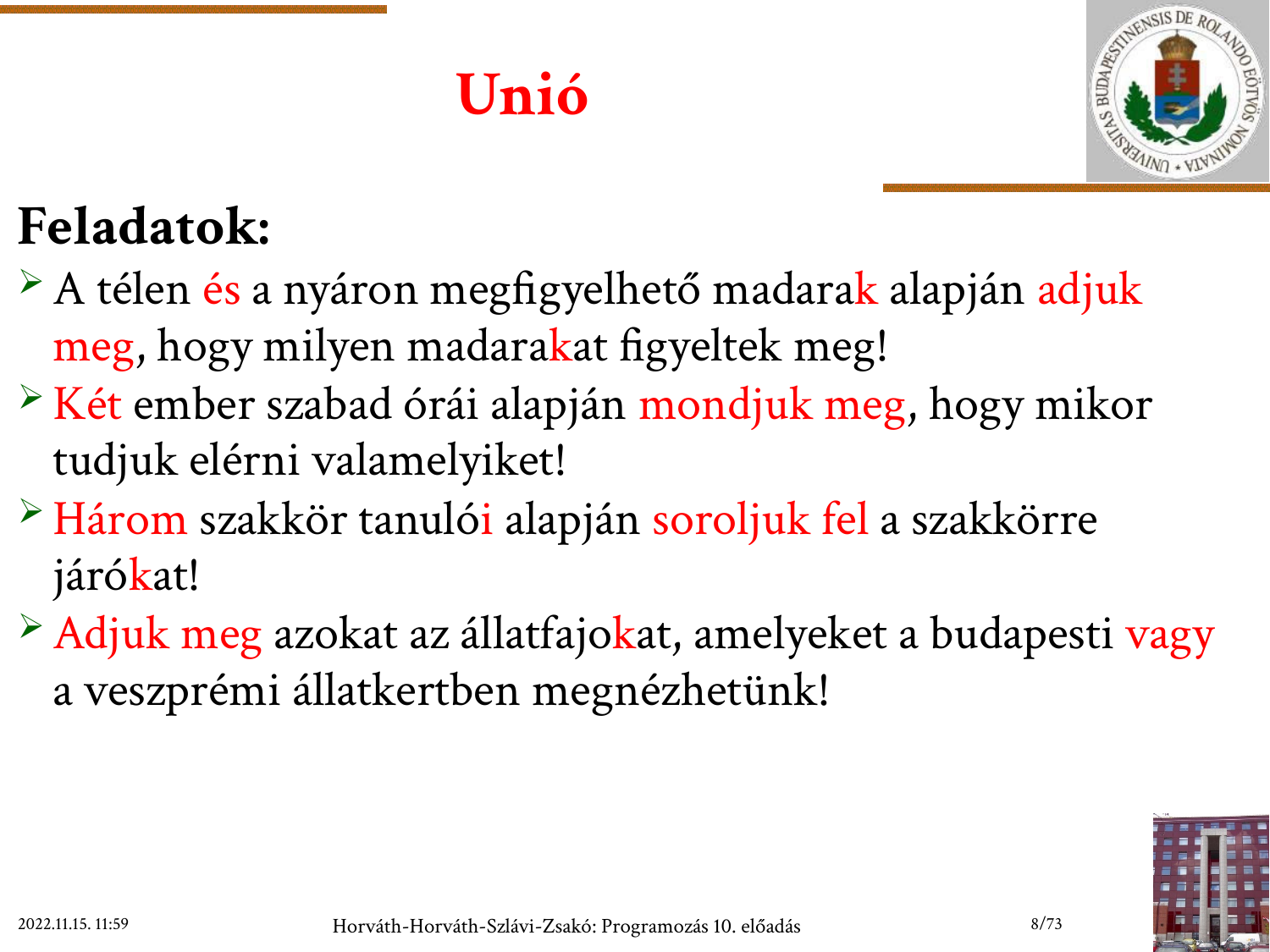

# Unió
Feladatok:
A télen és a nyáron megfigyelhető madarak alapján adjuk meg, hogy milyen madarakat figyeltek meg!
Két ember szabad órái alapján mondjuk meg, hogy mikor tudjuk elérni valamelyiket!
Három szakkör tanulói alapján soroljuk fel a szakkörre járókat!
Adjuk meg azokat az állatfajokat, amelyeket a budapesti vagy a veszprémi állatkertben megnézhetünk!
2022.11.15. 11:59
Horváth-Horváth-Szlávi-Zsakó: Programozás 10. előadás
8/73